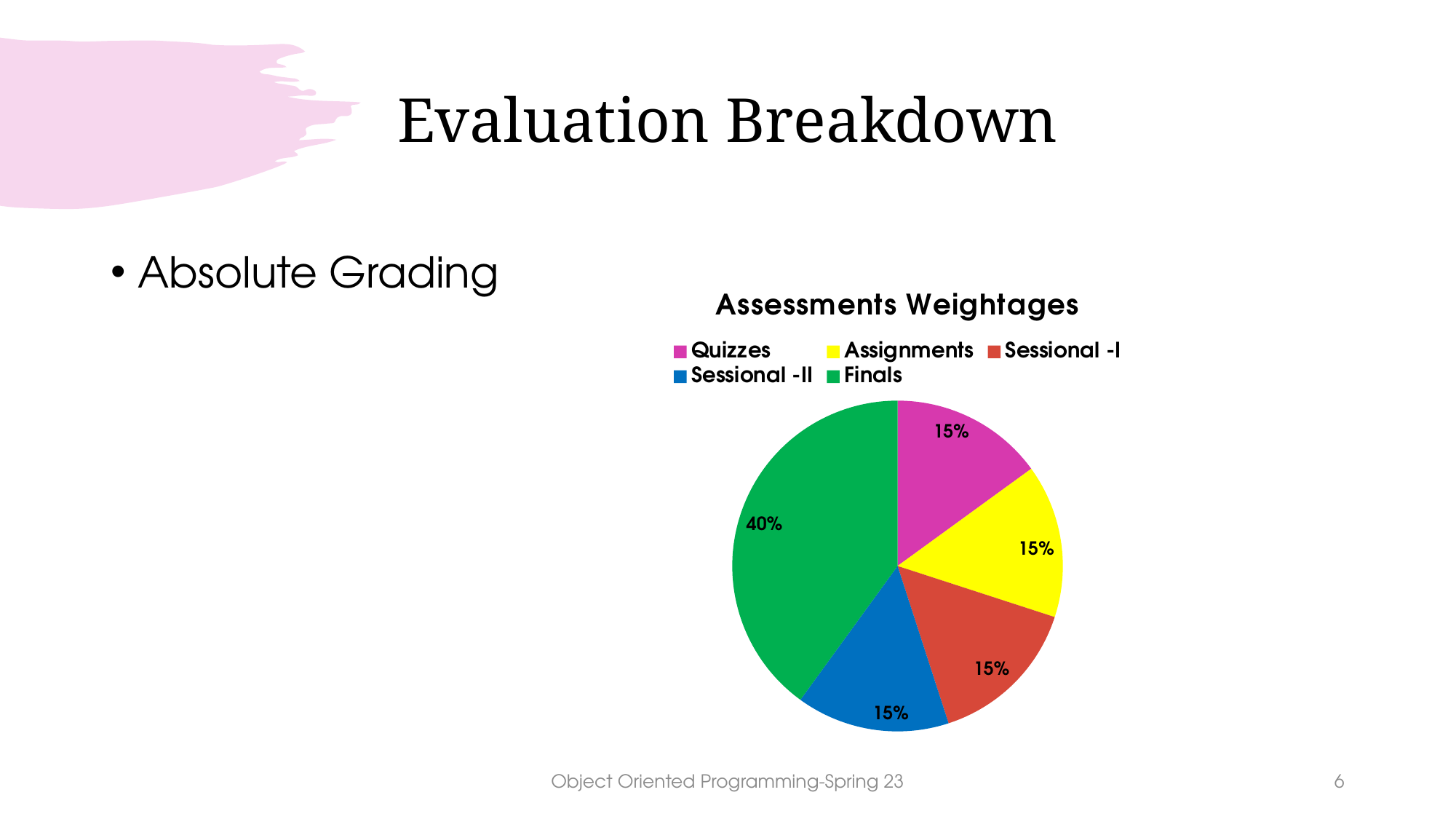

# Evaluation Breakdown
Absolute Grading

### Chart:

| Category | Assessments Weightages |
|---|---|
| Quizzes | 15.0 |
| Assignments | 15.0 |
| Sessional -I | 15.0 |
| Sessional -II | 15.0 |
| Finals | 40.0 |
Object Oriented Programming-Spring 23
6